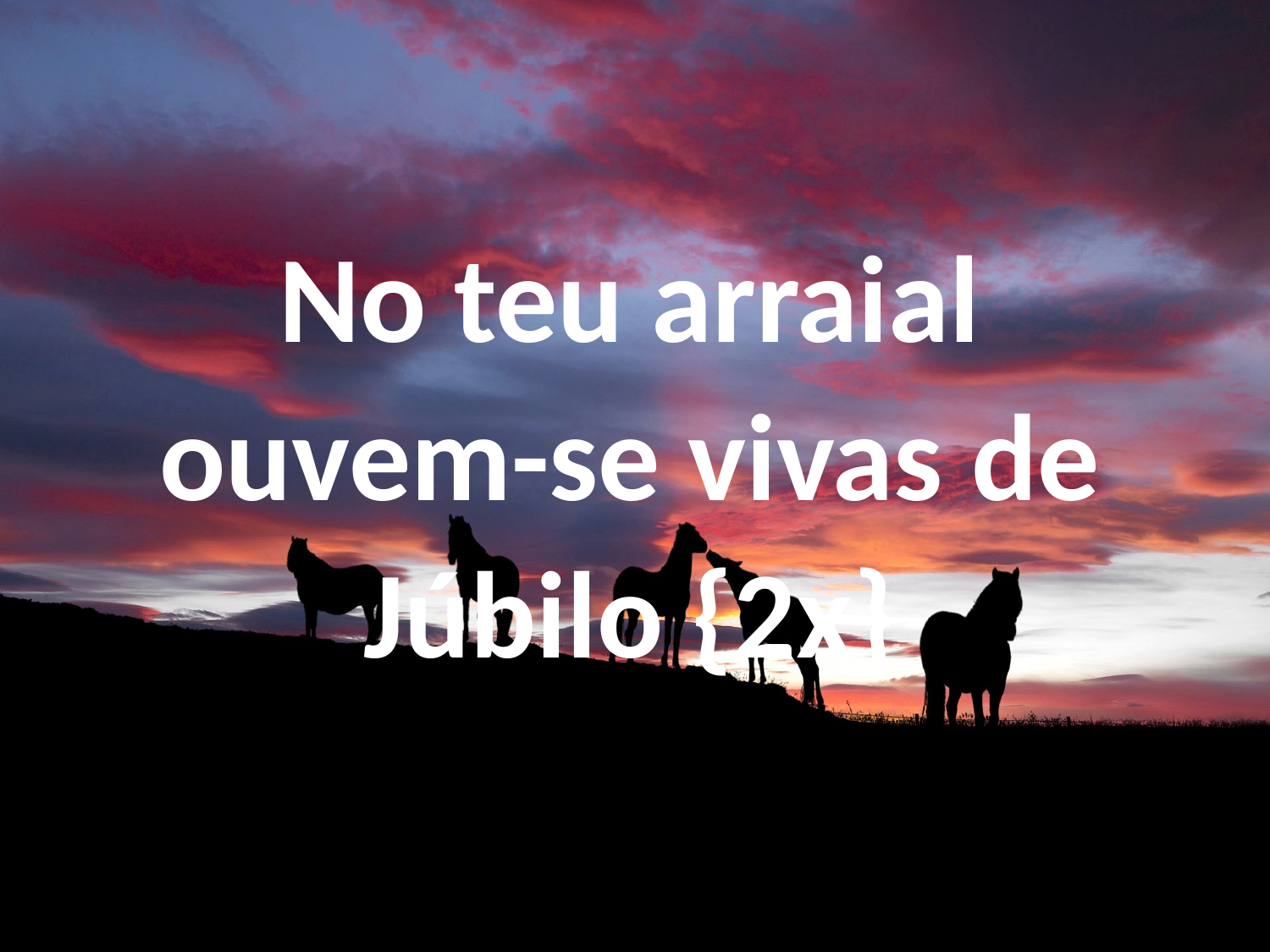

No teu arraial
ouvem-se vivas de
Júbilo {2x}